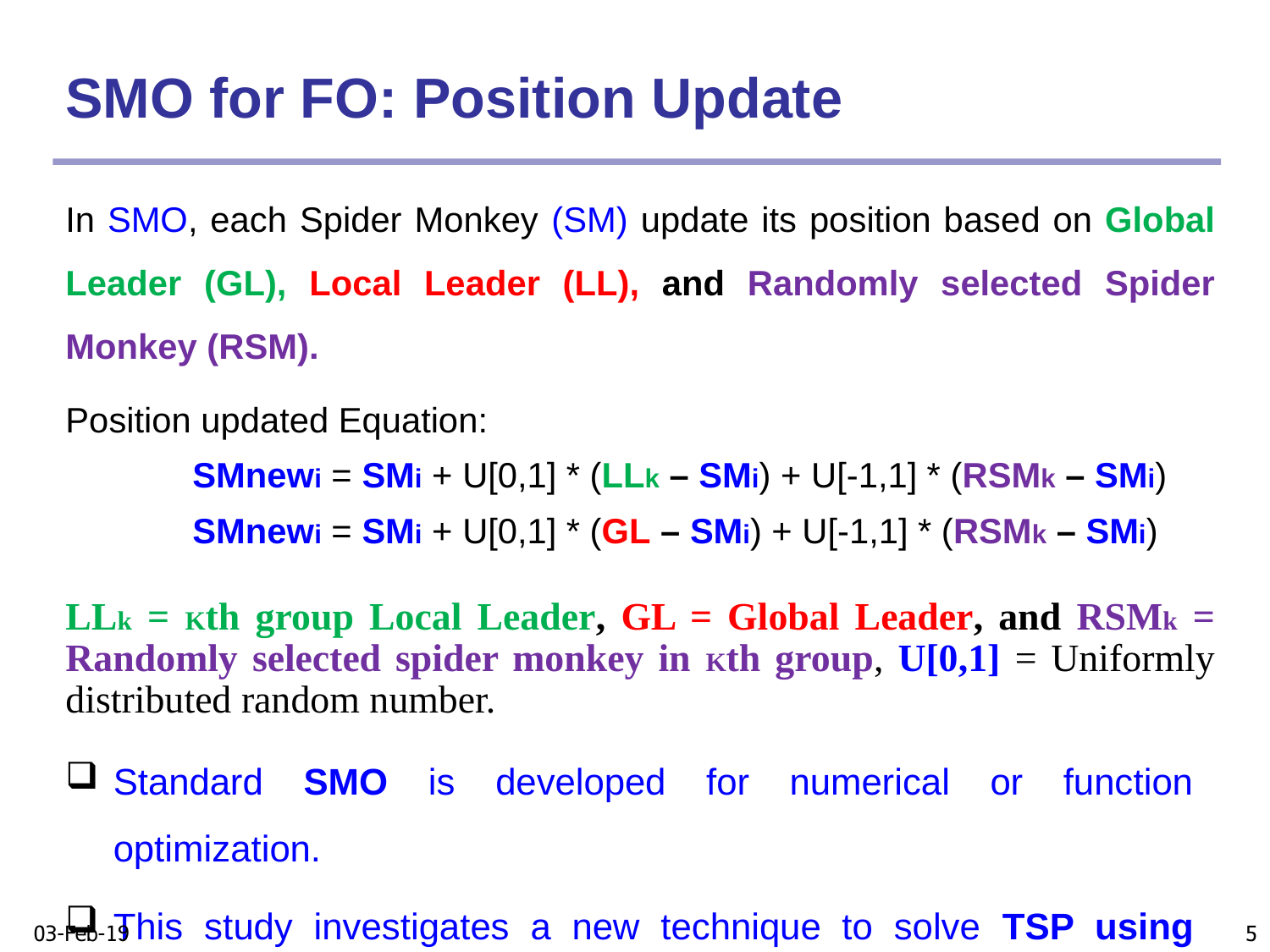

# SMO for FO: Position Update
In SMO, each Spider Monkey (SM) update its position based on Global Leader (GL), Local Leader (LL), and Randomly selected Spider Monkey (RSM).
Position updated Equation:
	SMnewi = SMi + U[0,1] * (LLk – SMi) + U[-1,1] * (RSMk – SMi)
	SMnewi = SMi + U[0,1] * (GL – SMi) + U[-1,1] * (RSMk – SMi)

LLk = Kth group Local Leader, GL = Global Leader, and RSMk = Randomly selected spider monkey in Kth group, U[0,1] = Uniformly distributed random number.
Standard SMO is developed for numerical or function optimization.
This study investigates a new technique to solve TSP using SMO.

03-Feb-19
5